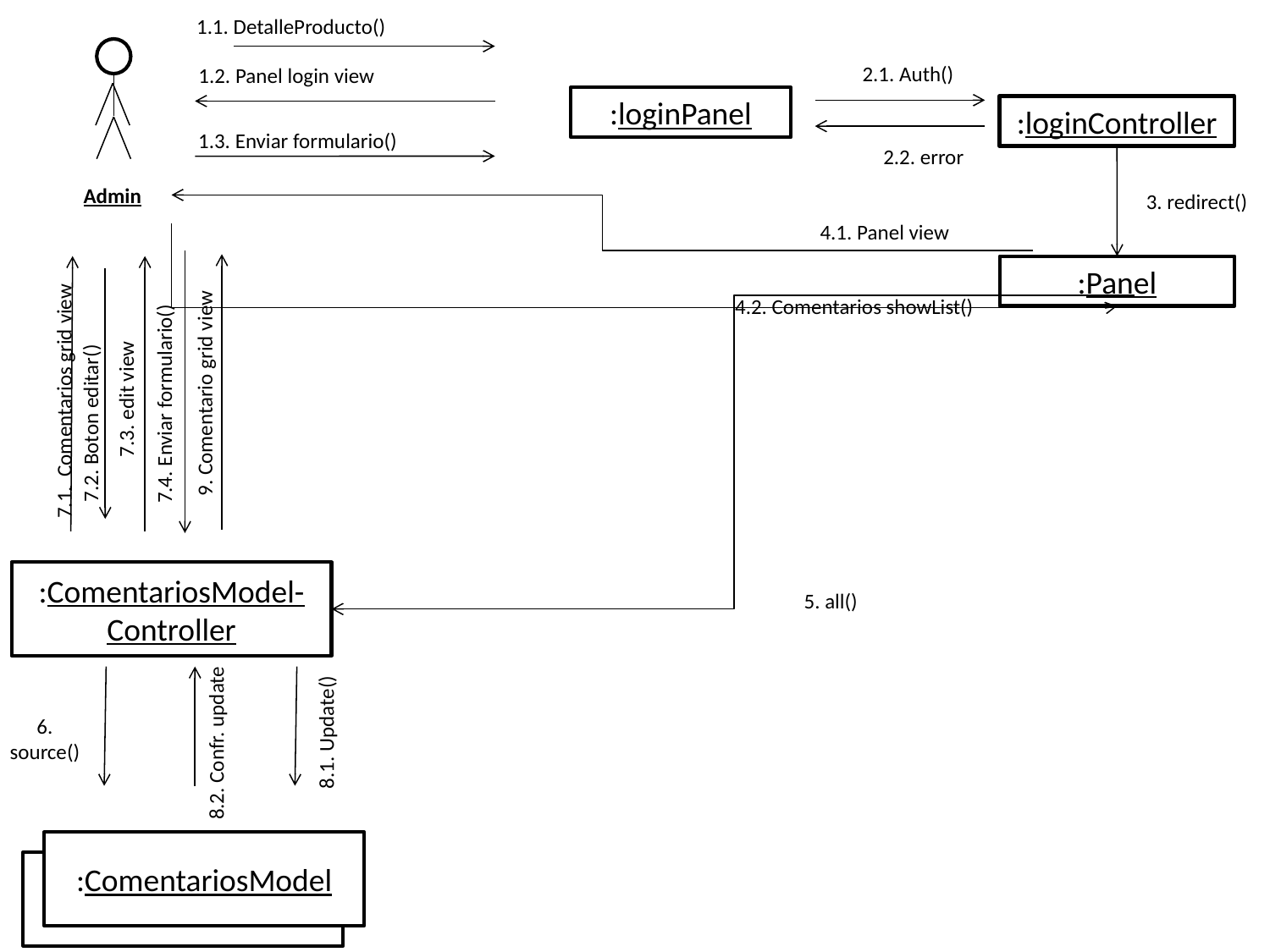

1.1. DetalleProducto()

2.1. Auth()
1.2. Panel login view
:loginPanel
:loginController
1.3. Enviar formulario()
2.2. error
Admin
3. redirect()
4.1. Panel view
:Panel
4.2. Comentarios showList()
9. Comentario grid view
7.3. edit view
7.1.  Comentarios grid view
7.4. Enviar formulario()
7.2. Boton editar()
:ComentariosModel-Controller
5. all()
6. source()
8.1. Update()
8.2. Confr. update
:ComentariosModel
:ComentariosModel